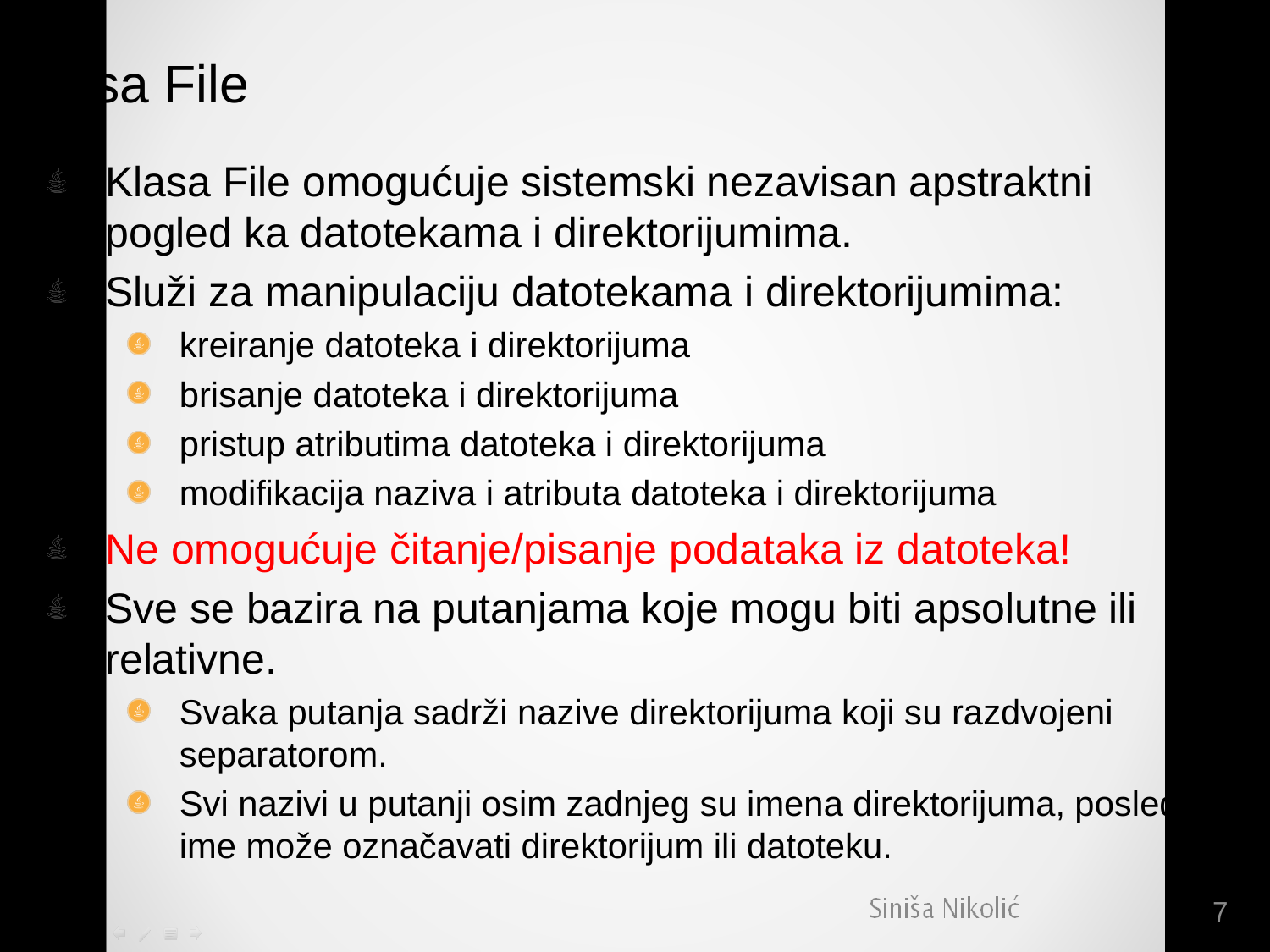

# Klasa File
Klasa File omogućuje sistemski nezavisan apstraktni pogled ka datotekama i direktorijumima.
Služi za manipulaciju datotekama i direktorijumima:
kreiranje datoteka i direktorijuma
brisanje datoteka i direktorijuma
pristup atributima datoteka i direktorijuma
modifikacija naziva i atributa datoteka i direktorijuma
Ne omogućuje čitanje/pisanje podataka iz datoteka!
Sve se bazira na putanjama koje mogu biti apsolutne ili relativne.
Svaka putanja sadrži nazive direktorijuma koji su razdvojeni separatorom.
Svi nazivi u putanji osim zadnjeg su imena direktorijuma, poslednje ime može označavati direktorijum ili datoteku.
7